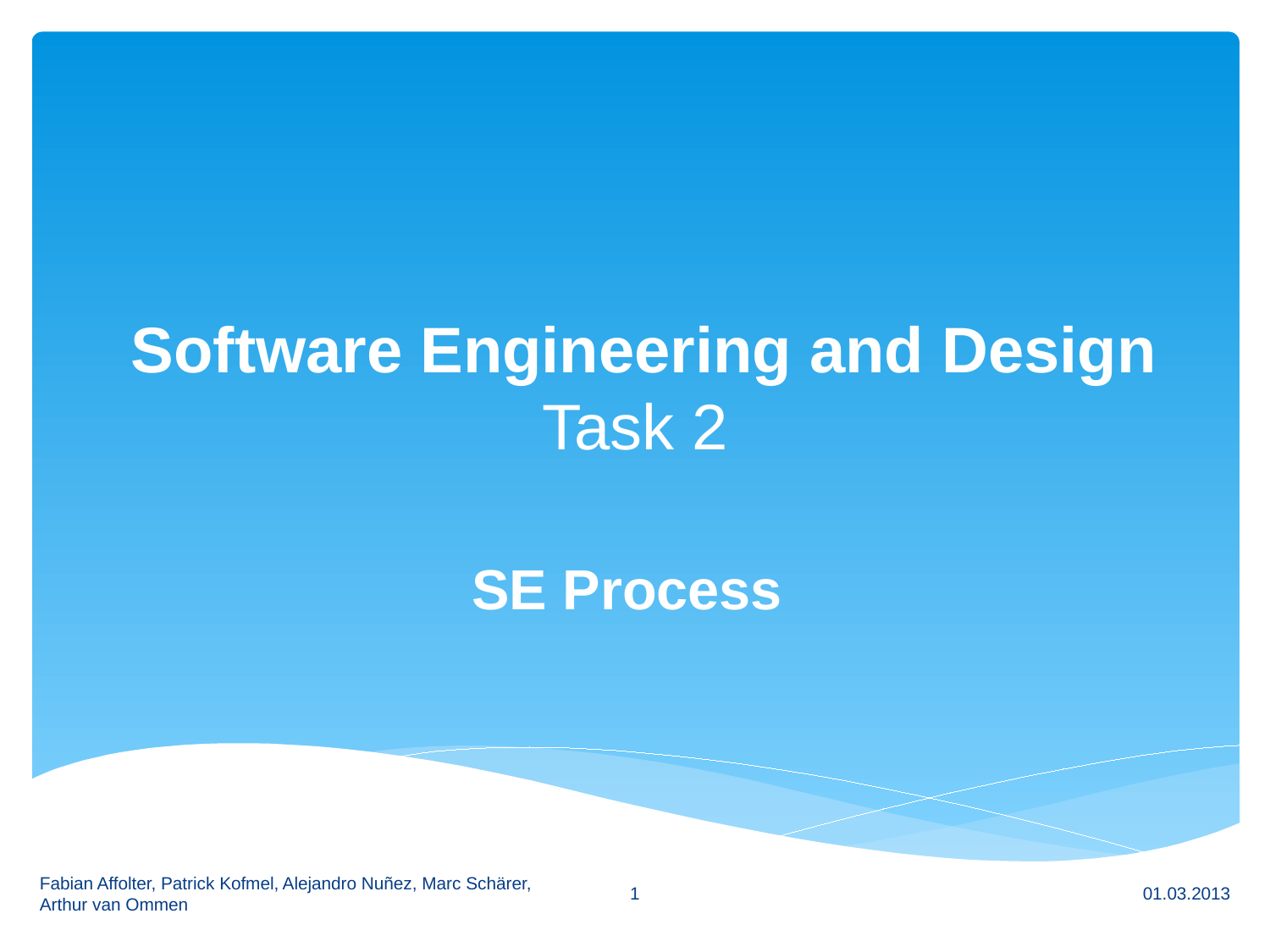

# Software Engineering and Design Task 2

SE Process
1
Fabian Affolter, Patrick Kofmel, Alejandro Nuñez, Marc Schärer, Arthur van Ommen
01.03.2013